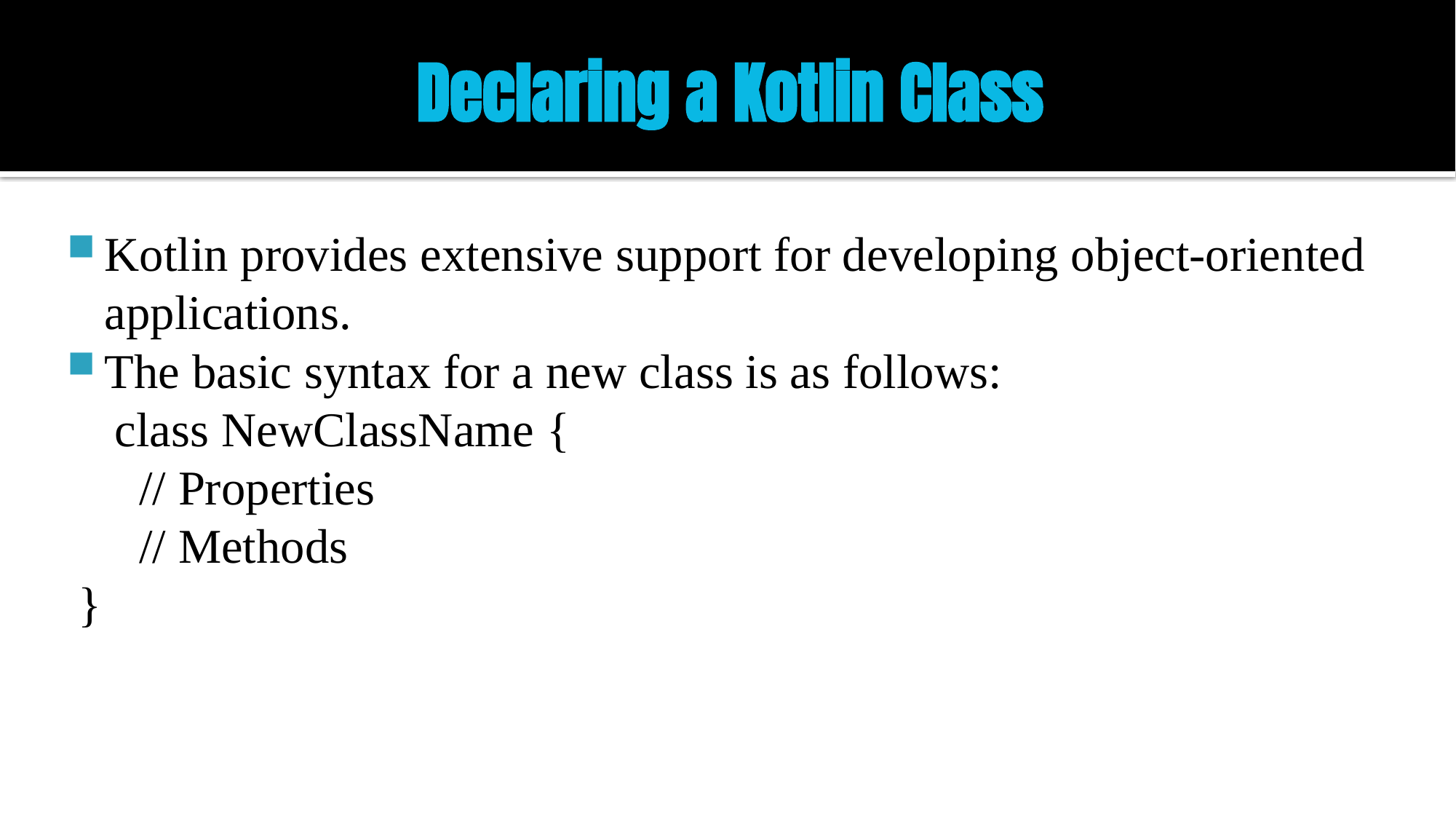

# Declaring a Kotlin Class
Kotlin provides extensive support for developing object-oriented applications.
The basic syntax for a new class is as follows:
    class NewClassName {
      // Properties
      // Methods
 }